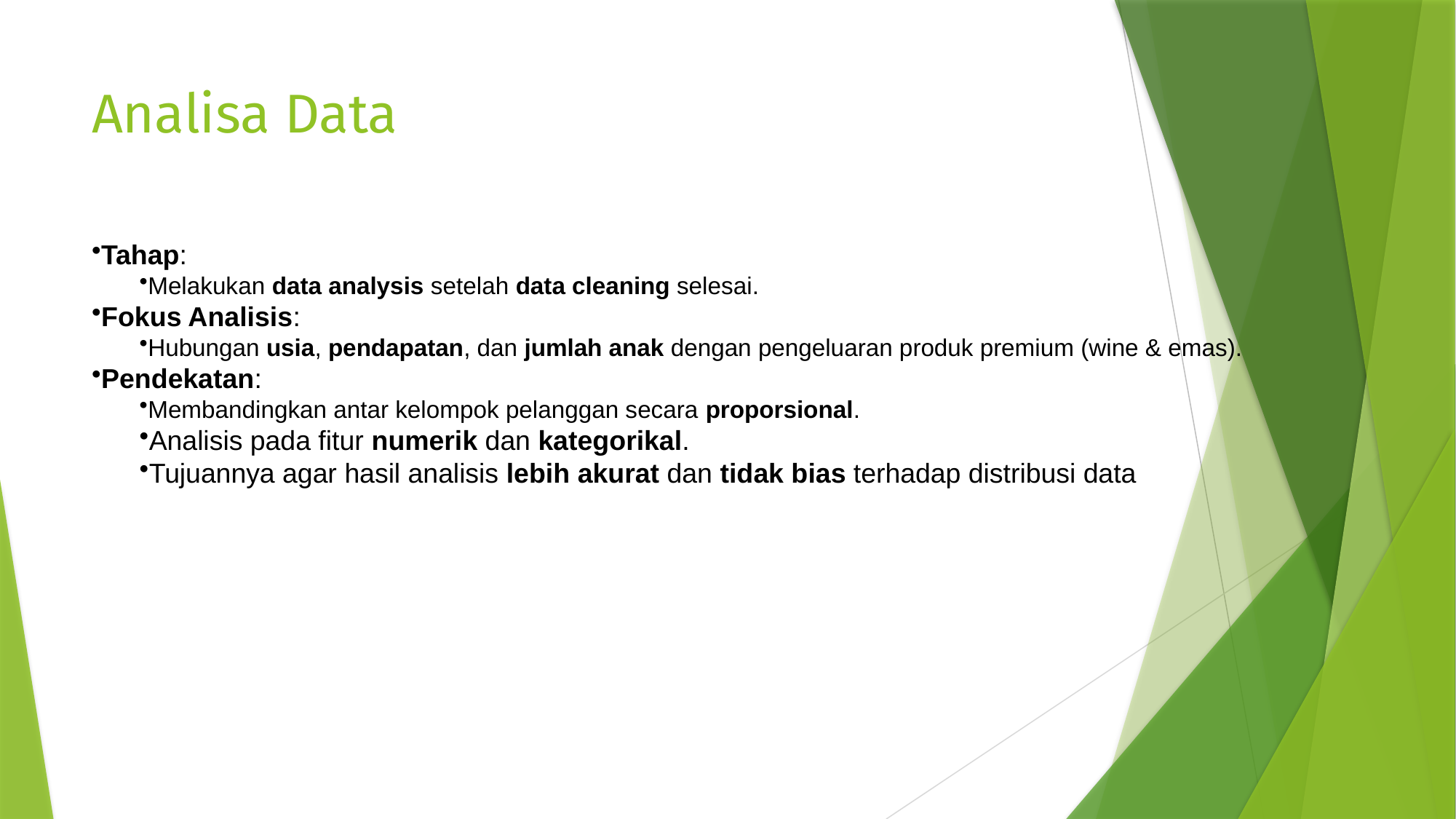

# Analisa Data
Tahap:
Melakukan data analysis setelah data cleaning selesai.
Fokus Analisis:
Hubungan usia, pendapatan, dan jumlah anak dengan pengeluaran produk premium (wine & emas).
Pendekatan:
Membandingkan antar kelompok pelanggan secara proporsional.
Analisis pada fitur numerik dan kategorikal.
Tujuannya agar hasil analisis lebih akurat dan tidak bias terhadap distribusi data